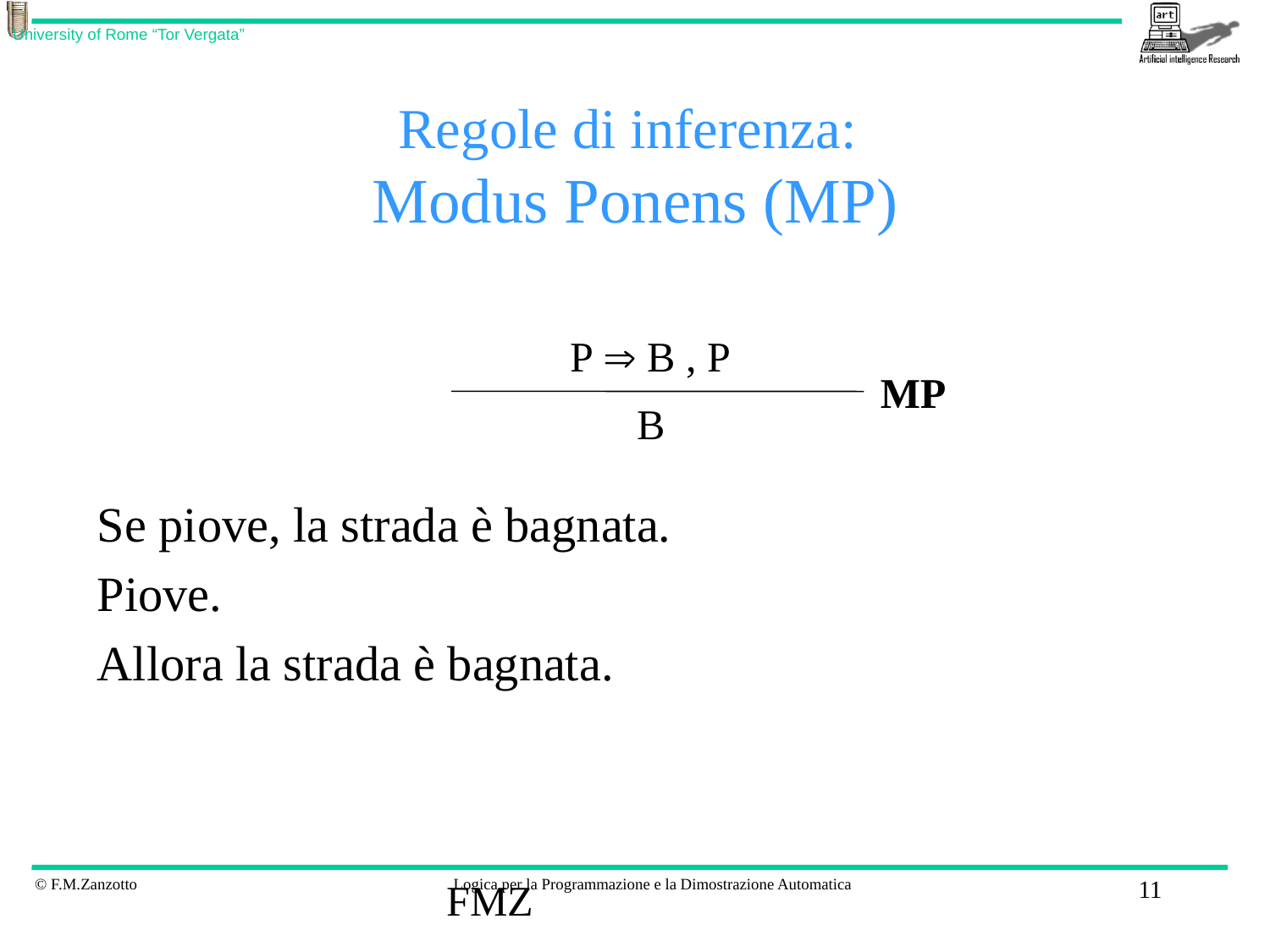

# Regole di inferenza: Modus Ponens (MP)
P ⇒ B , P
MP
B

Se piove, la strada è bagnata.
Piove.
Allora la strada è bagnata.

FMZ
11